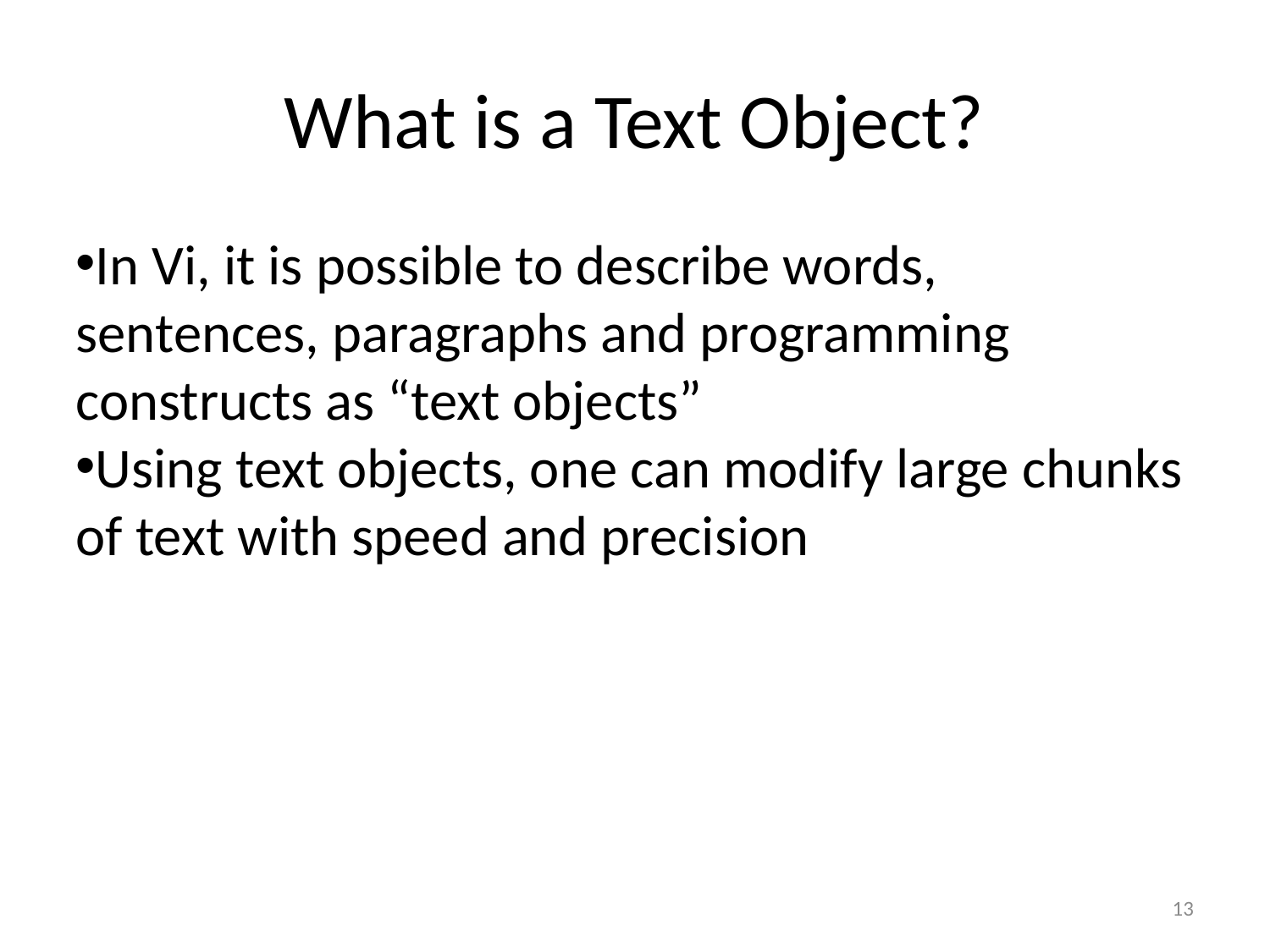

What is a Text Object?
In Vi, it is possible to describe words, sentences, paragraphs and programming constructs as “text objects”
Using text objects, one can modify large chunks of text with speed and precision
13